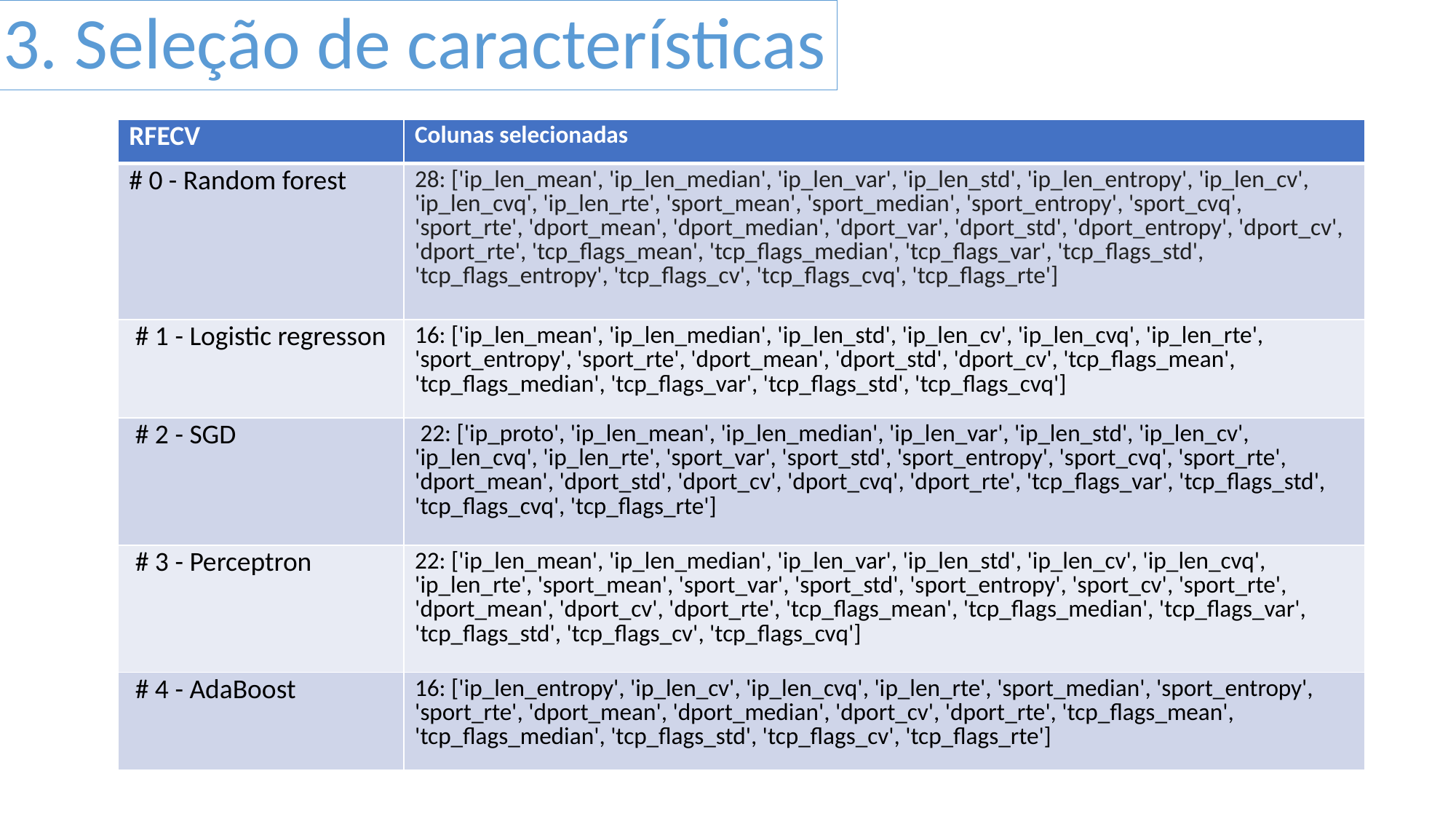

3. Seleção de características
| RFECV | Colunas selecionadas |
| --- | --- |
| # 0 - Random forest | 28: ['ip\_len\_mean', 'ip\_len\_median', 'ip\_len\_var', 'ip\_len\_std', 'ip\_len\_entropy', 'ip\_len\_cv', 'ip\_len\_cvq', 'ip\_len\_rte', 'sport\_mean', 'sport\_median', 'sport\_entropy', 'sport\_cvq', 'sport\_rte', 'dport\_mean', 'dport\_median', 'dport\_var', 'dport\_std', 'dport\_entropy', 'dport\_cv', 'dport\_rte', 'tcp\_flags\_mean', 'tcp\_flags\_median', 'tcp\_flags\_var', 'tcp\_flags\_std', 'tcp\_flags\_entropy', 'tcp\_flags\_cv', 'tcp\_flags\_cvq', 'tcp\_flags\_rte'] |
| # 1 - Logistic regresson | 16: ['ip\_len\_mean', 'ip\_len\_median', 'ip\_len\_std', 'ip\_len\_cv', 'ip\_len\_cvq', 'ip\_len\_rte', 'sport\_entropy', 'sport\_rte', 'dport\_mean', 'dport\_std', 'dport\_cv', 'tcp\_flags\_mean', 'tcp\_flags\_median', 'tcp\_flags\_var', 'tcp\_flags\_std', 'tcp\_flags\_cvq'] |
| # 2 - SGD | 22: ['ip\_proto', 'ip\_len\_mean', 'ip\_len\_median', 'ip\_len\_var', 'ip\_len\_std', 'ip\_len\_cv', 'ip\_len\_cvq', 'ip\_len\_rte', 'sport\_var', 'sport\_std', 'sport\_entropy', 'sport\_cvq', 'sport\_rte', 'dport\_mean', 'dport\_std', 'dport\_cv', 'dport\_cvq', 'dport\_rte', 'tcp\_flags\_var', 'tcp\_flags\_std', 'tcp\_flags\_cvq', 'tcp\_flags\_rte'] |
| # 3 - Perceptron | 22: ['ip\_len\_mean', 'ip\_len\_median', 'ip\_len\_var', 'ip\_len\_std', 'ip\_len\_cv', 'ip\_len\_cvq', 'ip\_len\_rte', 'sport\_mean', 'sport\_var', 'sport\_std', 'sport\_entropy', 'sport\_cv', 'sport\_rte', 'dport\_mean', 'dport\_cv', 'dport\_rte', 'tcp\_flags\_mean', 'tcp\_flags\_median', 'tcp\_flags\_var', 'tcp\_flags\_std', 'tcp\_flags\_cv', 'tcp\_flags\_cvq'] |
| # 4 - AdaBoost | 16: ['ip\_len\_entropy', 'ip\_len\_cv', 'ip\_len\_cvq', 'ip\_len\_rte', 'sport\_median', 'sport\_entropy', 'sport\_rte', 'dport\_mean', 'dport\_median', 'dport\_cv', 'dport\_rte', 'tcp\_flags\_mean', 'tcp\_flags\_median', 'tcp\_flags\_std', 'tcp\_flags\_cv', 'tcp\_flags\_rte'] |